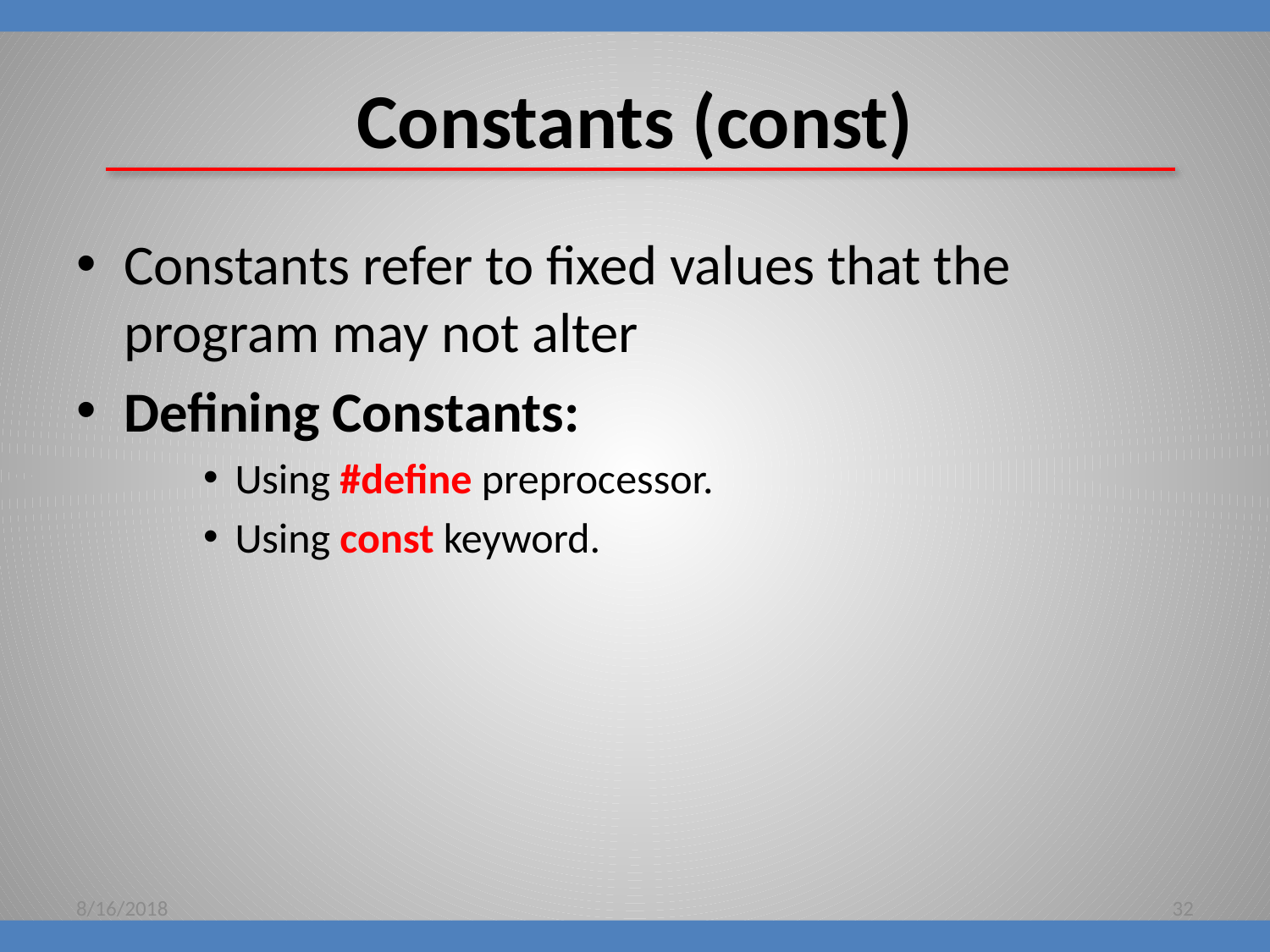

# Constants (const)
Constants refer to fixed values that the program may not alter
Defining Constants:
Using #define preprocessor.
Using const keyword.

8/16/2018
32